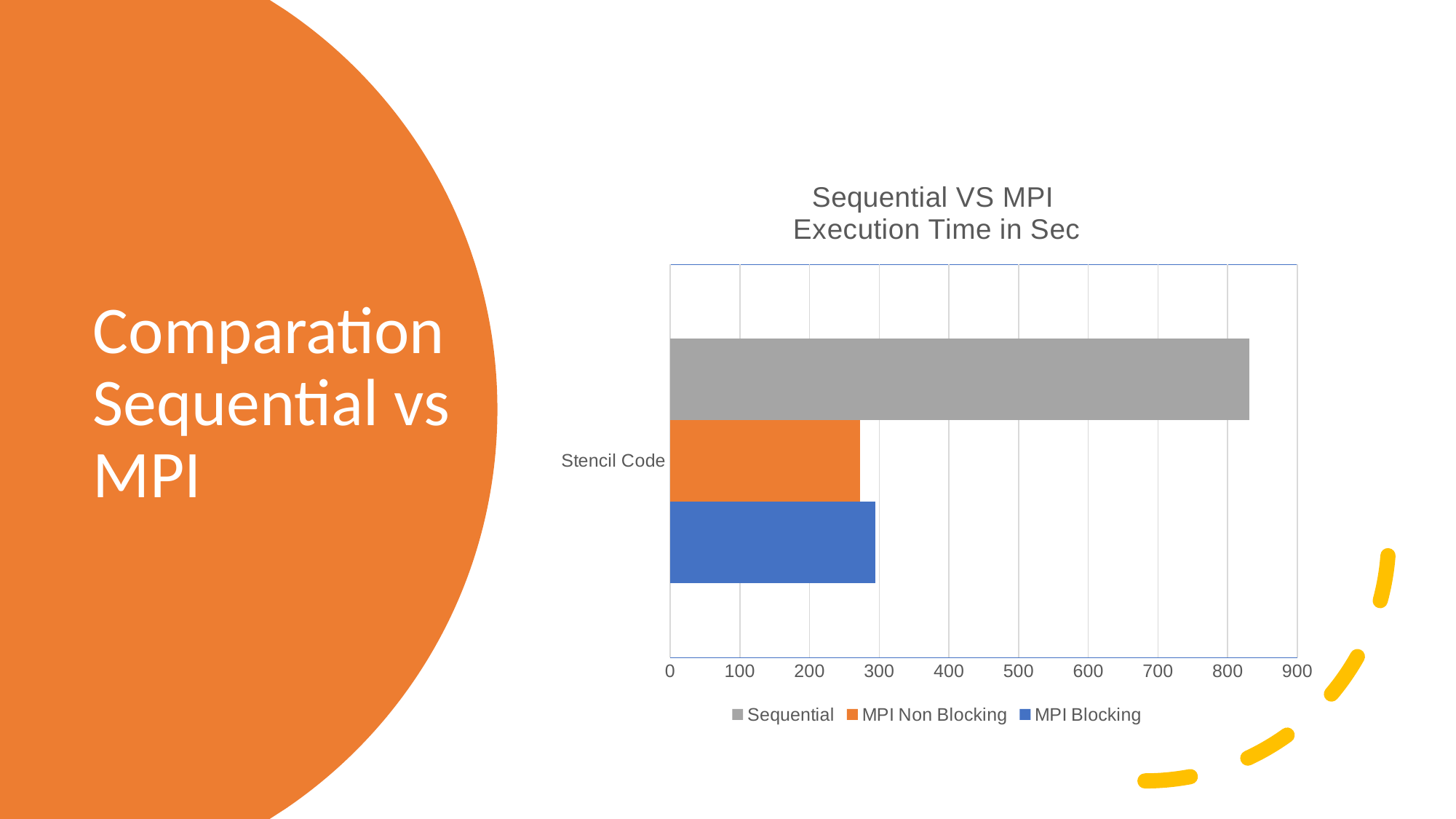

# Comparation Sequential vs MPI

### Chart: Sequential VS MPI
Execution Time in Sec

| Category | MPI Blocking | MPI Non Blocking | Sequential |
|---|---|---|---|
| Stencil Code | 294.0 | 272.0 | 831.0 |